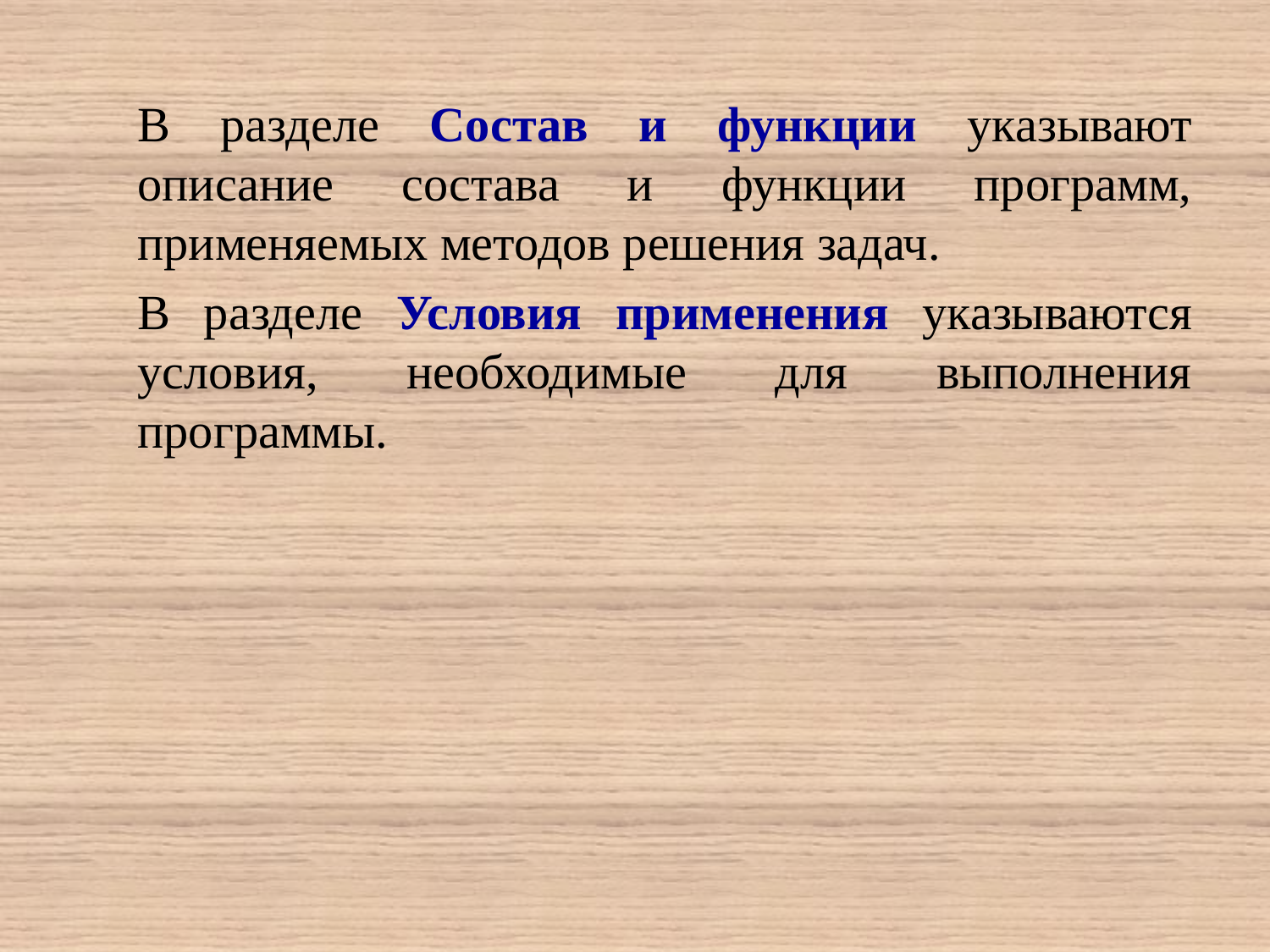

В разделе Состав и функции указывают описание состава и функции программ, применяемых методов решения задач.
В разделе Условия применения указываются условия, необходимые для выполнения программы.